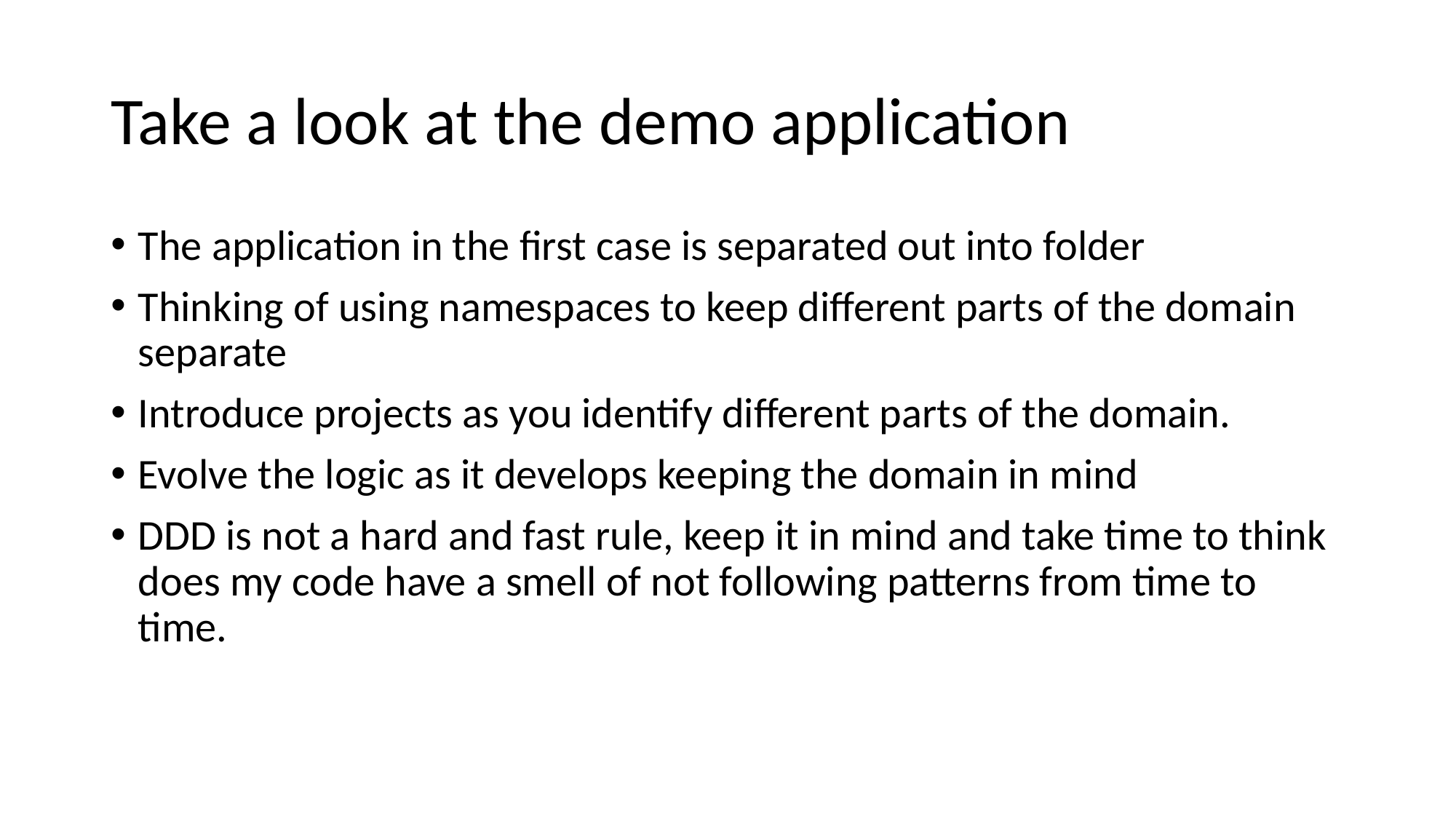

# Take a look at the demo application
The application in the first case is separated out into folder
Thinking of using namespaces to keep different parts of the domain separate
Introduce projects as you identify different parts of the domain.
Evolve the logic as it develops keeping the domain in mind
DDD is not a hard and fast rule, keep it in mind and take time to think does my code have a smell of not following patterns from time to time.